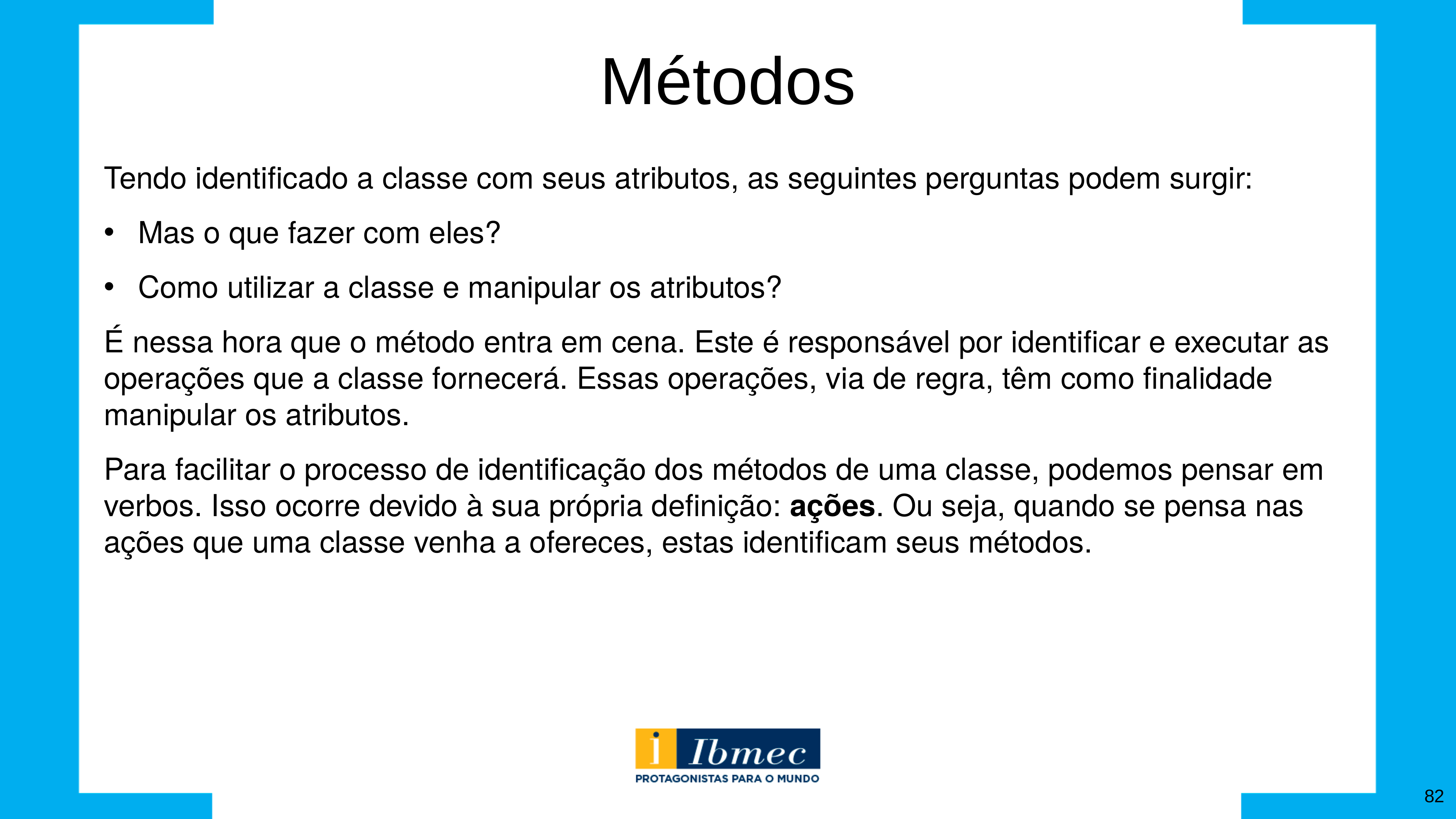

# Métodos
Tendo identificado a classe com seus atributos, as seguintes perguntas podem surgir:
Mas o que fazer com eles?
Como utilizar a classe e manipular os atributos?
É nessa hora que o método entra em cena. Este é responsável por identificar e executar as operações que a classe fornecerá. Essas operações, via de regra, têm como finalidade manipular os atributos.
Para facilitar o processo de identificação dos métodos de uma classe, podemos pensar em verbos. Isso ocorre devido à sua própria definição: ações. Ou seja, quando se pensa nas ações que uma classe venha a ofereces, estas identificam seus métodos.

82